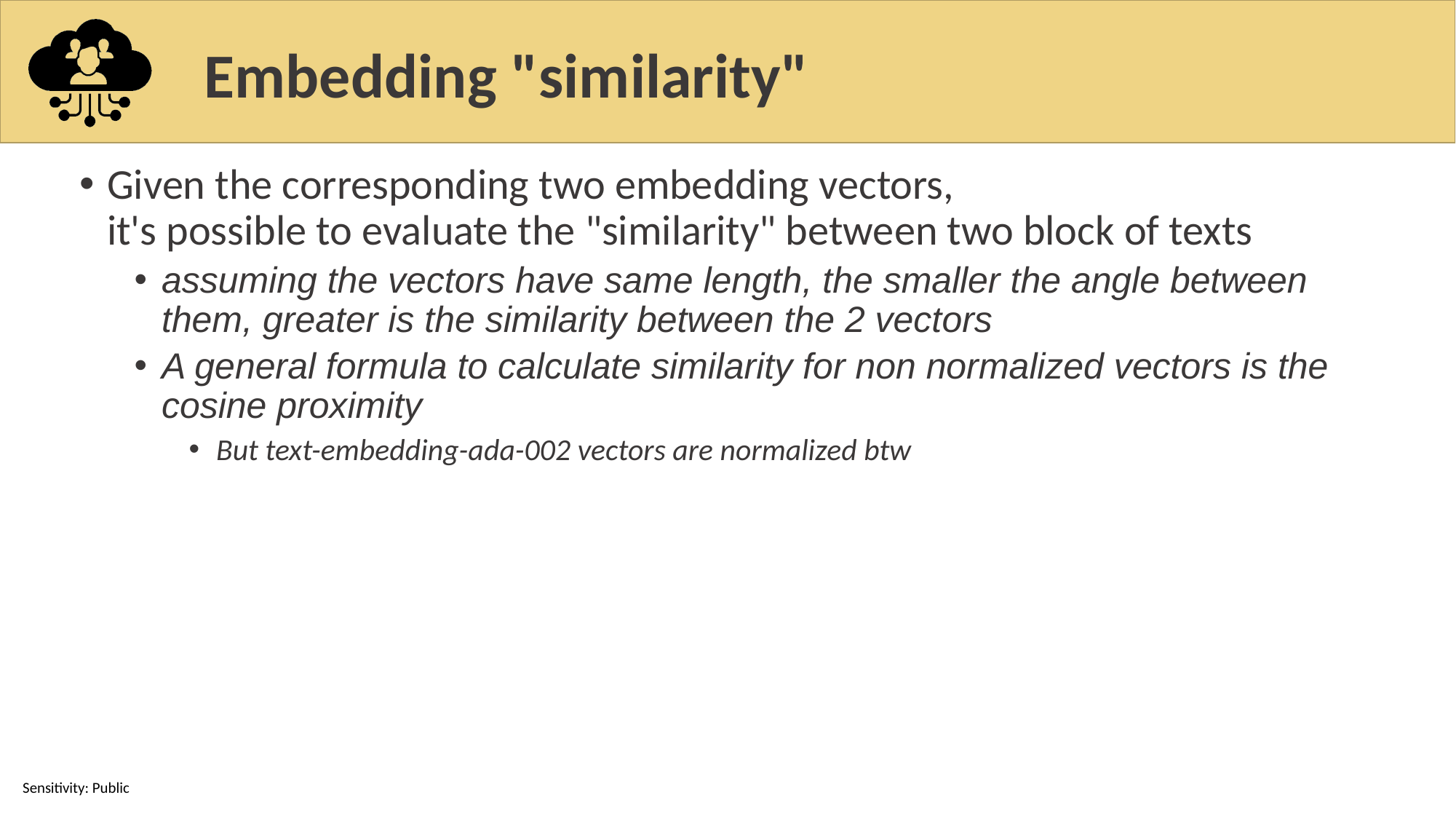

# Embedding "similarity"
Given the corresponding two embedding vectors,
it's possible to evaluate the "similarity" between two block of texts
assuming the vectors have same length, the smaller the angle between them, greater is the similarity between the 2 vectors
A general formula to calculate similarity for non normalized vectors is the cosine proximity
But text-embedding-ada-002 vectors are normalized btw